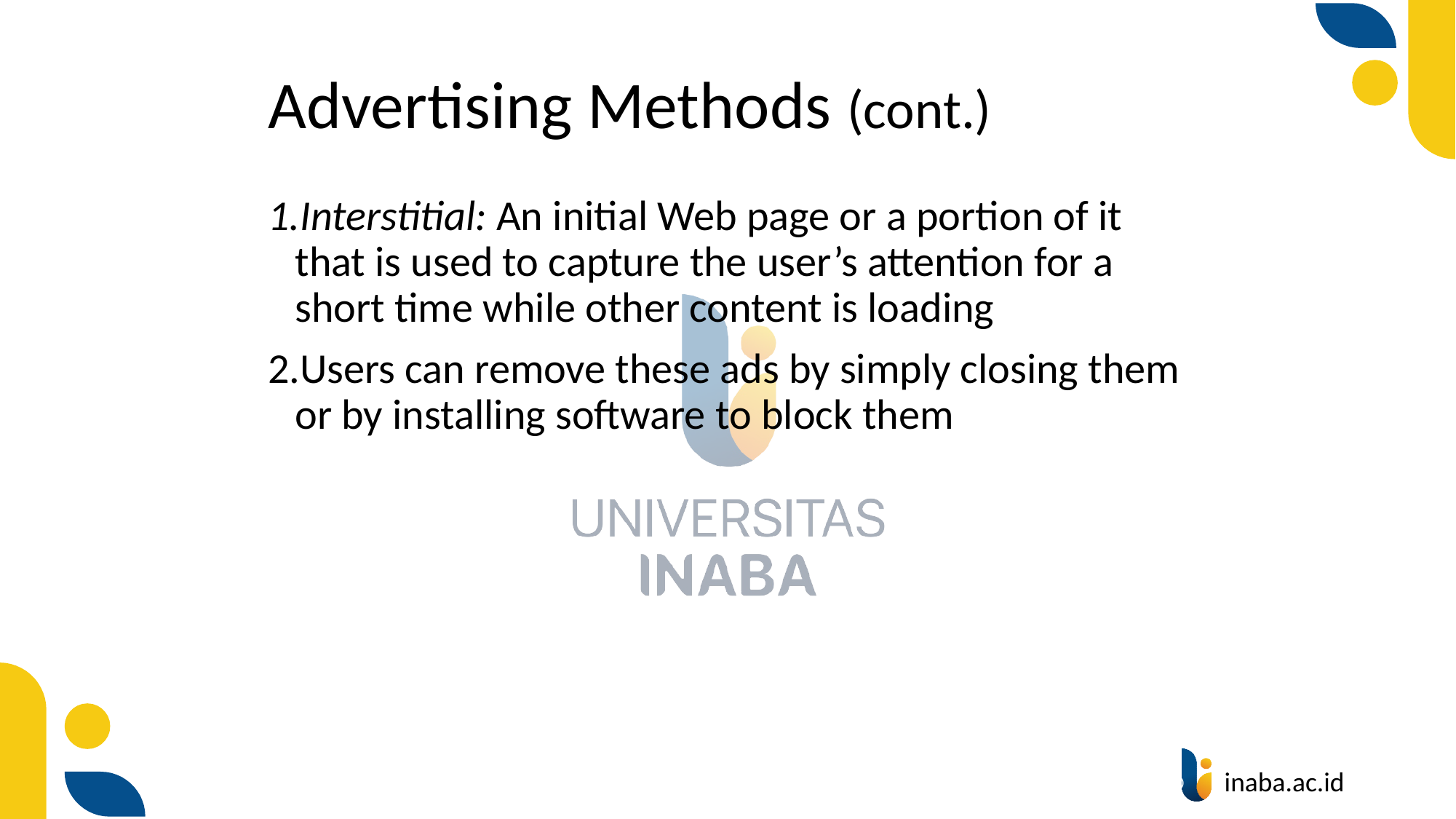

# Advertising Methods (cont.)
Interstitial: An initial Web page or a portion of it that is used to capture the user’s attention for a short time while other content is loading
Users can remove these ads by simply closing them or by installing software to block them

23
© Prentice Hall 2004